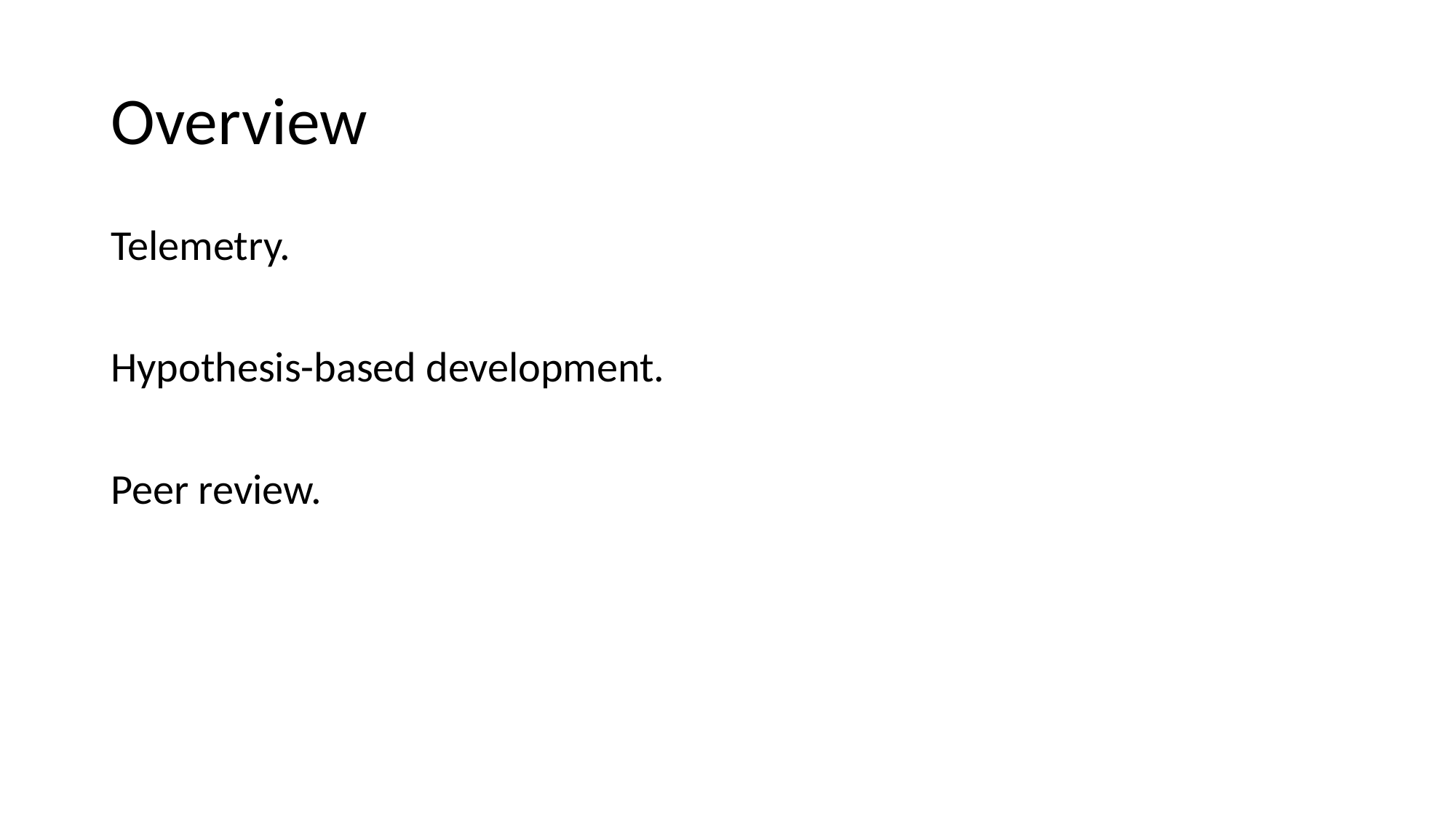

# Overview
Telemetry.

Hypothesis-based development.

Peer review.